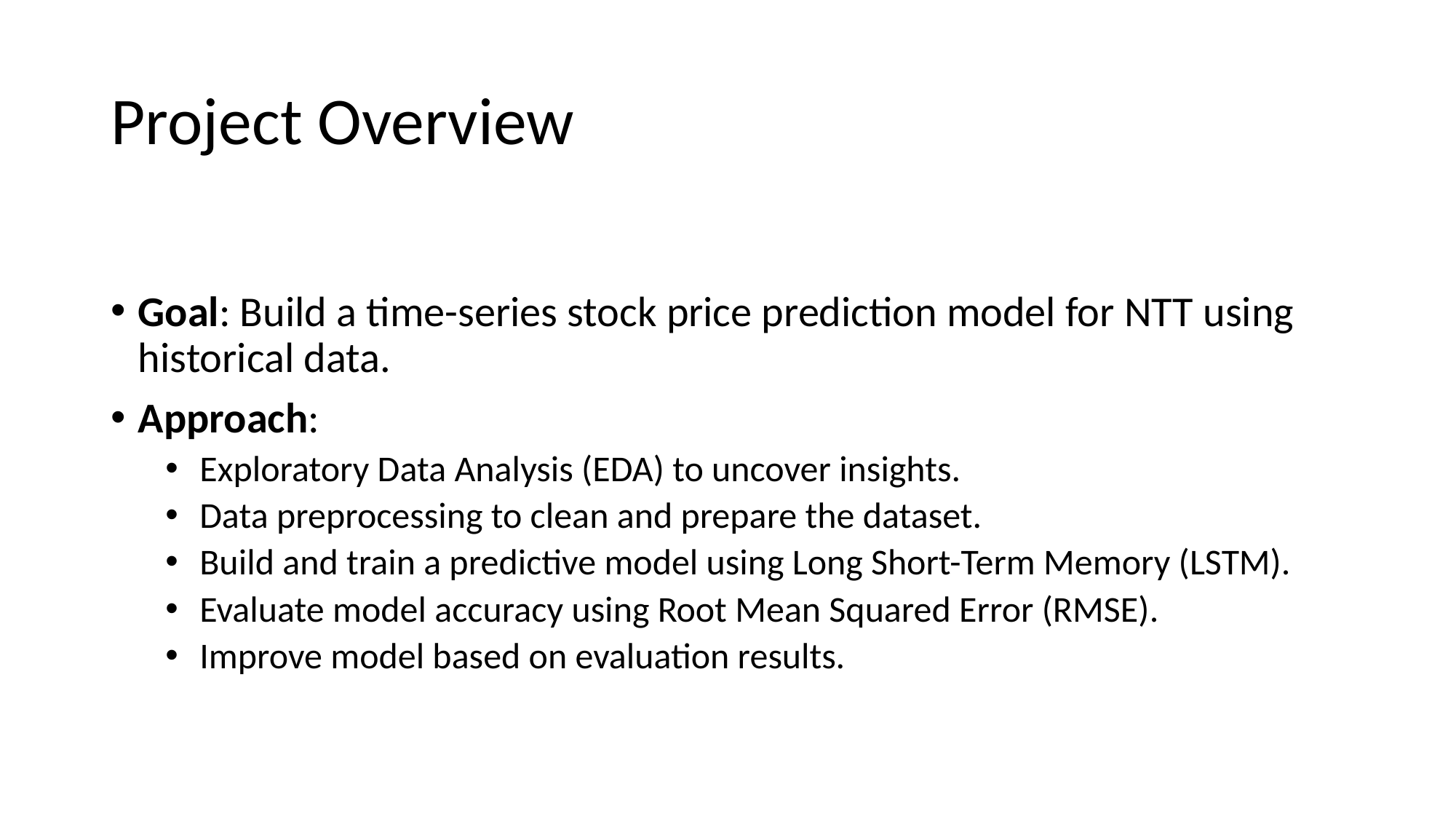

# Project Overview

Goal: Build a time-series stock price prediction model for NTT using historical data.
Approach:
Exploratory Data Analysis (EDA) to uncover insights.
Data preprocessing to clean and prepare the dataset.
Build and train a predictive model using Long Short-Term Memory (LSTM).
Evaluate model accuracy using Root Mean Squared Error (RMSE).
Improve model based on evaluation results.